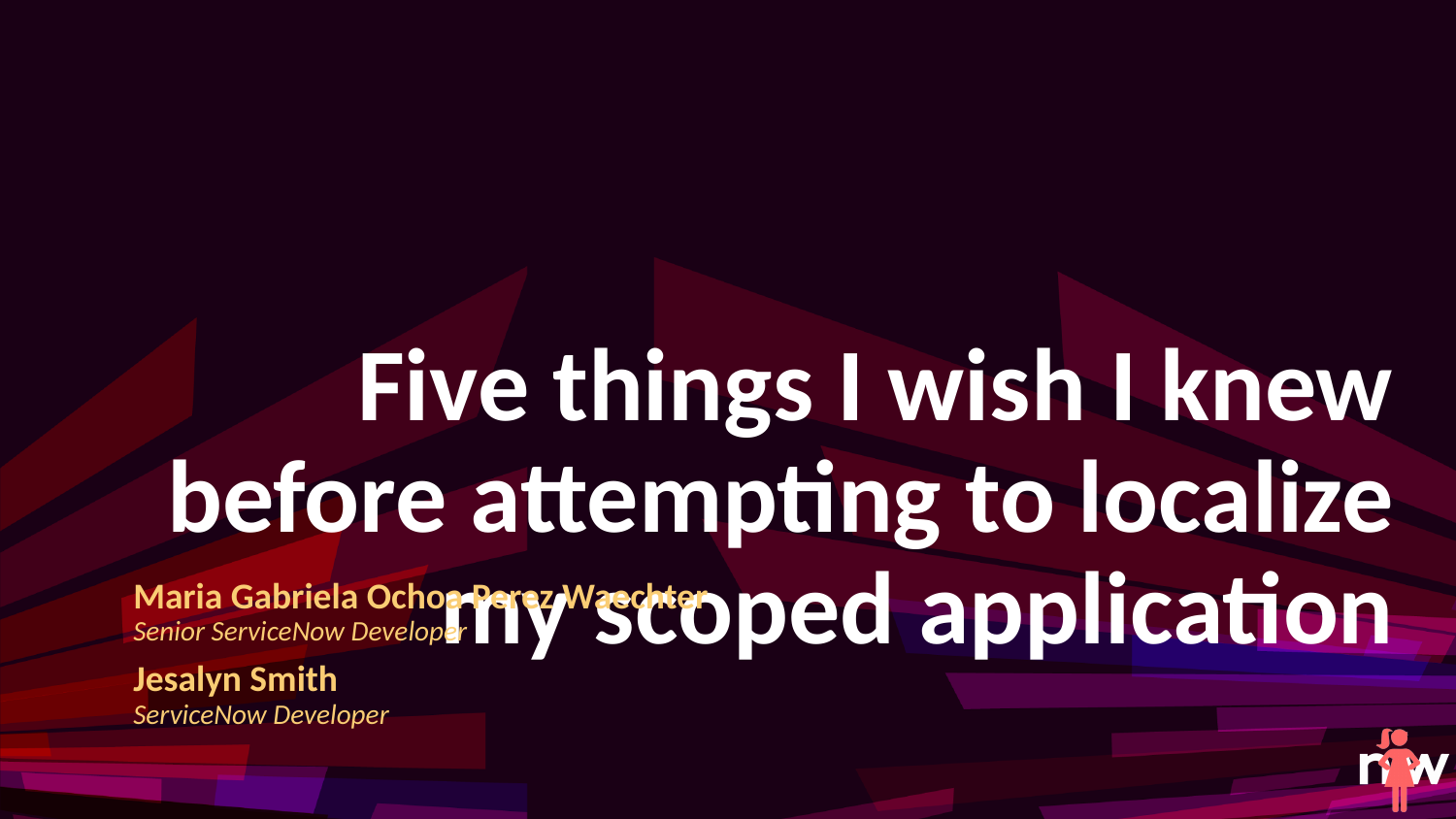

# Five things I wish I knew before attempting to localize my scoped application
Maria Gabriela Ochoa Perez Waechter
Senior ServiceNow Developer
Jesalyn Smith
ServiceNow Developer